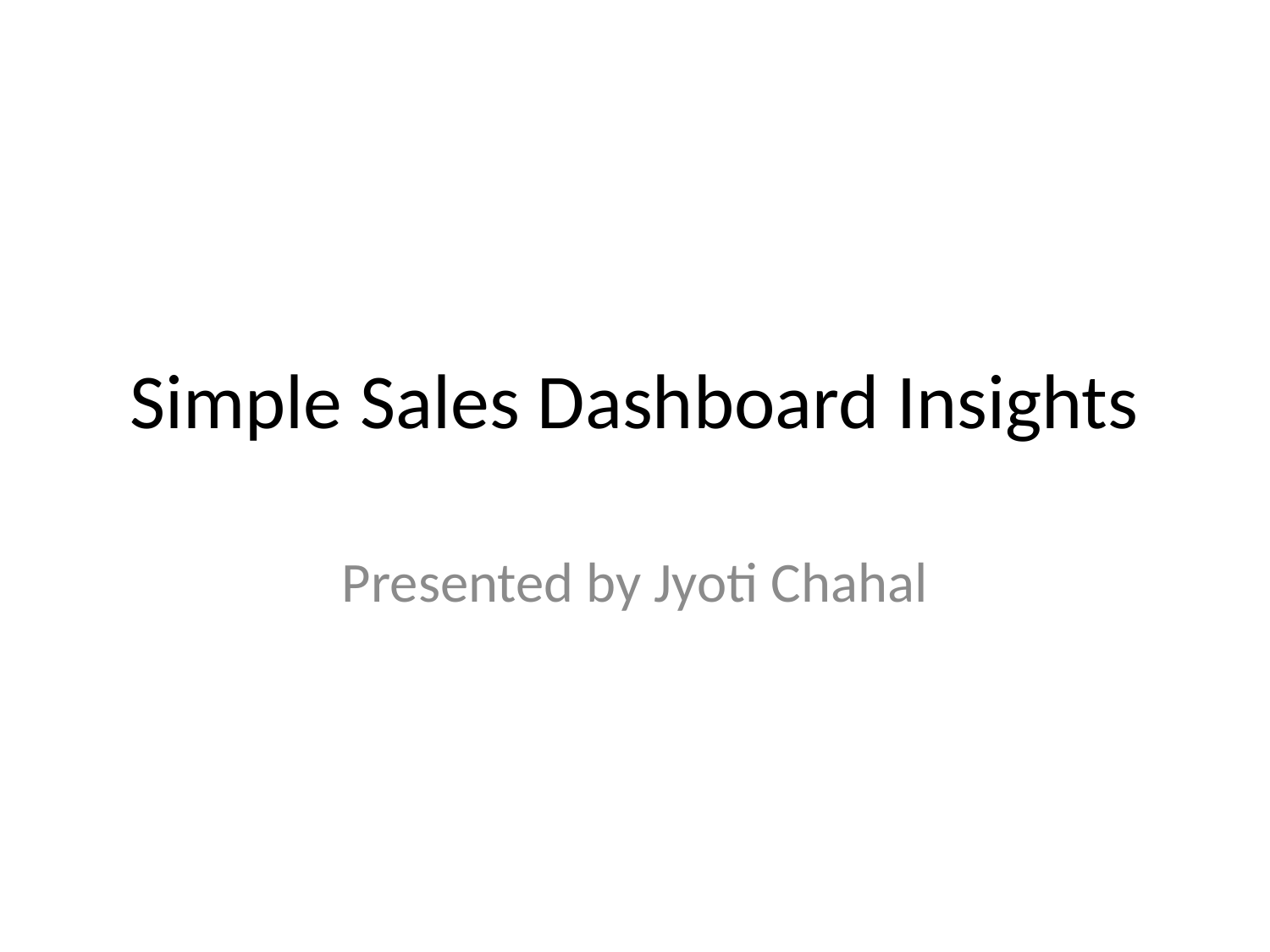

# Simple Sales Dashboard Insights
Presented by Jyoti Chahal